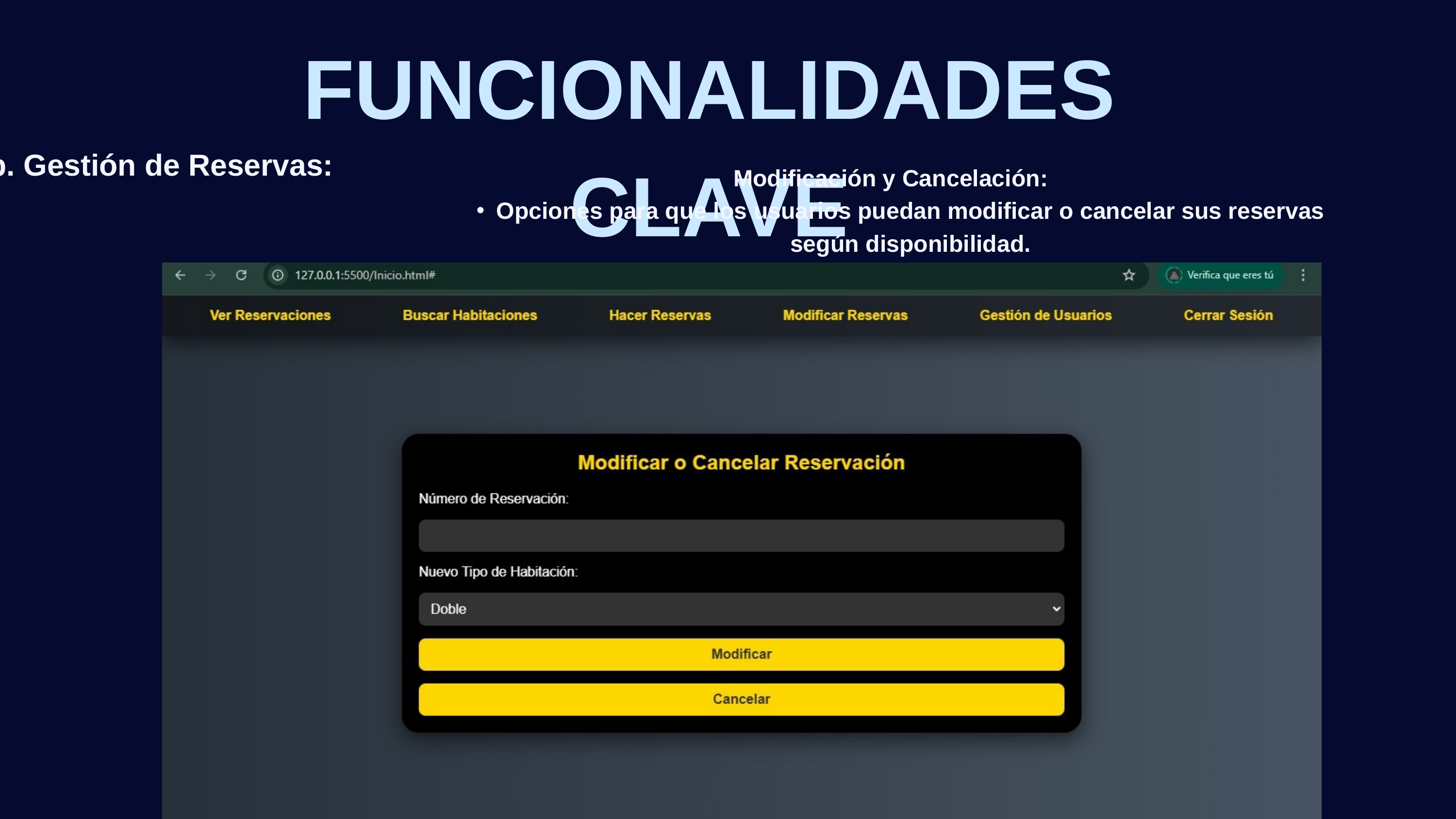

FUNCIONALIDADES CLAVE
b. Gestión de Reservas:
Modificación y Cancelación:
Opciones para que los usuarios puedan modificar o cancelar sus reservas según disponibilidad.